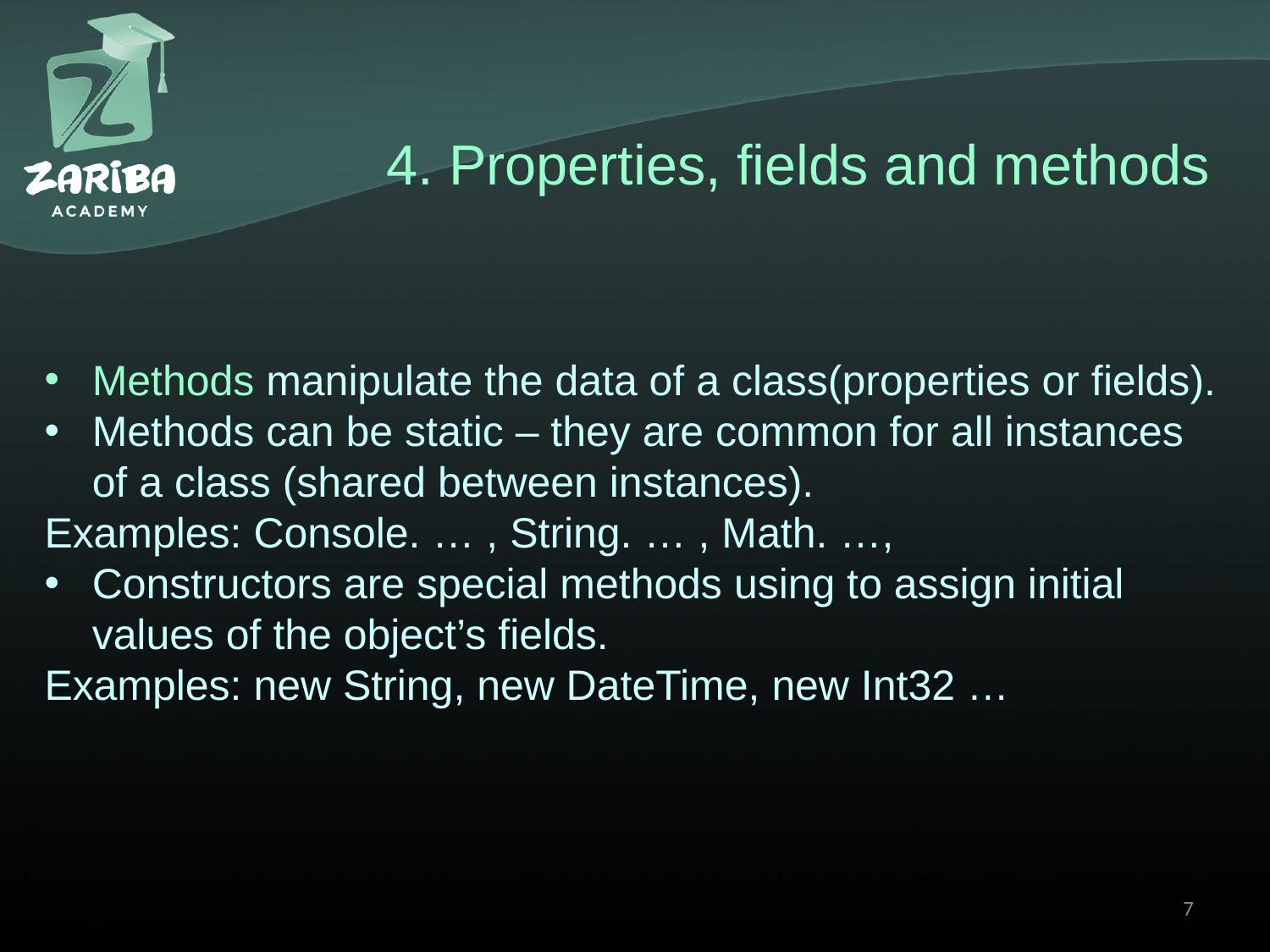

# 4. Properties, fields and methods

Methods manipulate the data of a class(properties or fields).
Methods can be static – they are common for all instances of a class (shared between instances).
Examples: Console. … , String. … , Math. …,
Constructors are special methods using to assign initial values of the object’s fields.
Examples: new String, new DateTime, new Int32 …

7